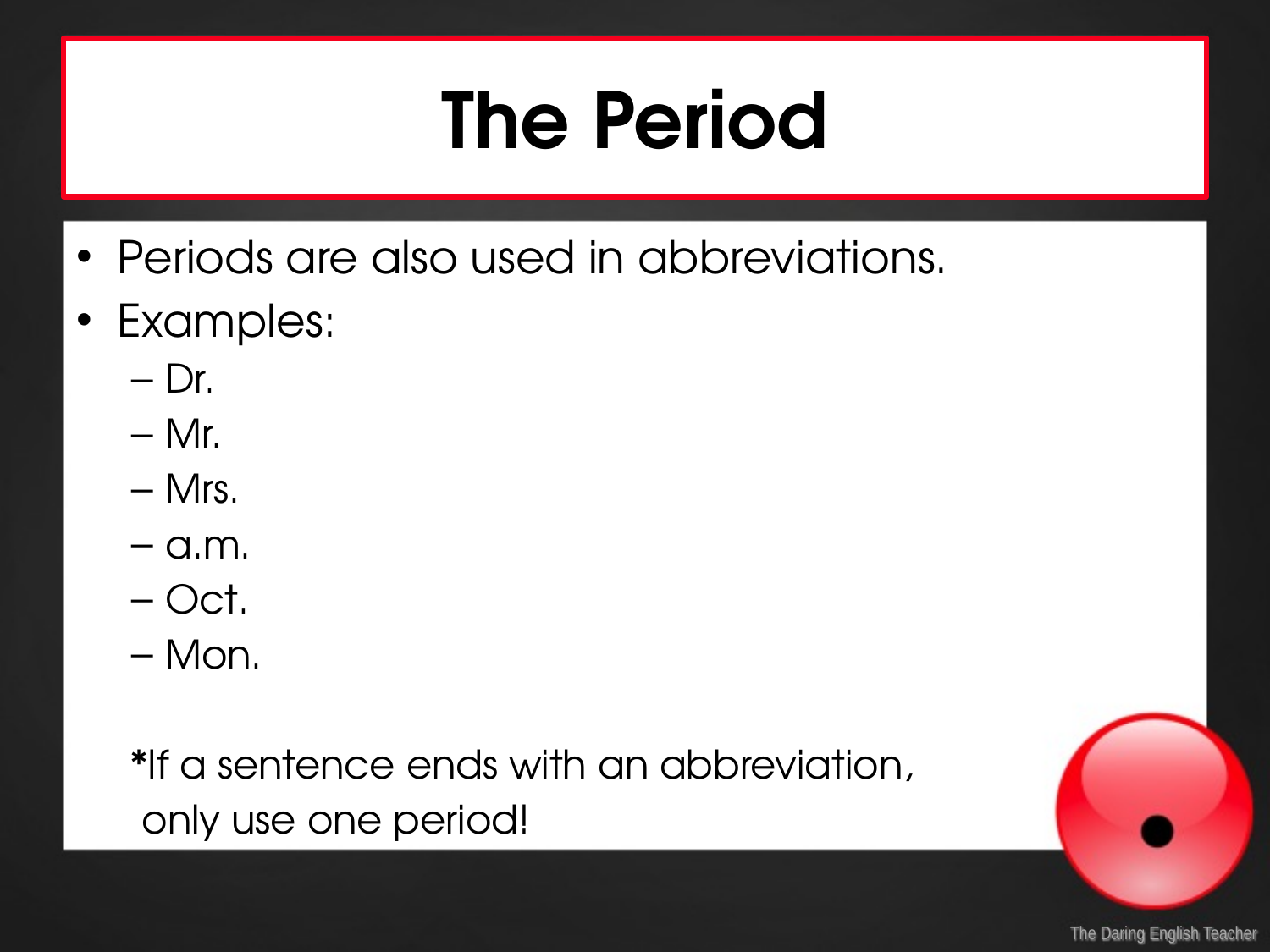

# The Period
Periods are also used in abbreviations.
Examples:
Dr.
Mr.
Mrs.
a.m.
Oct.
Mon.

*If a sentence ends with an abbreviation,
 only use one period!